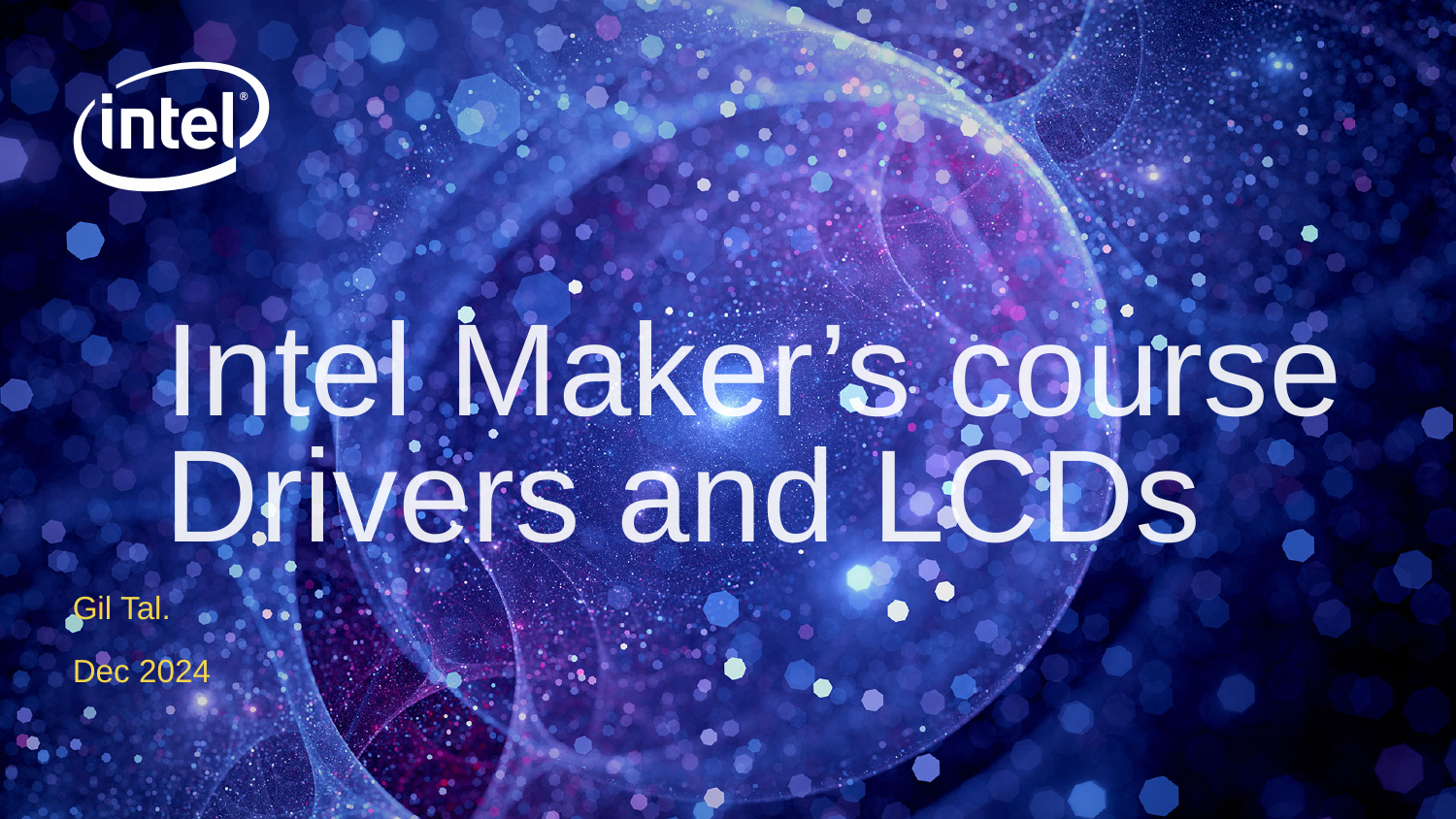

# Intel Maker’s course Drivers and LCDs
Gil Tal.
Dec 2024